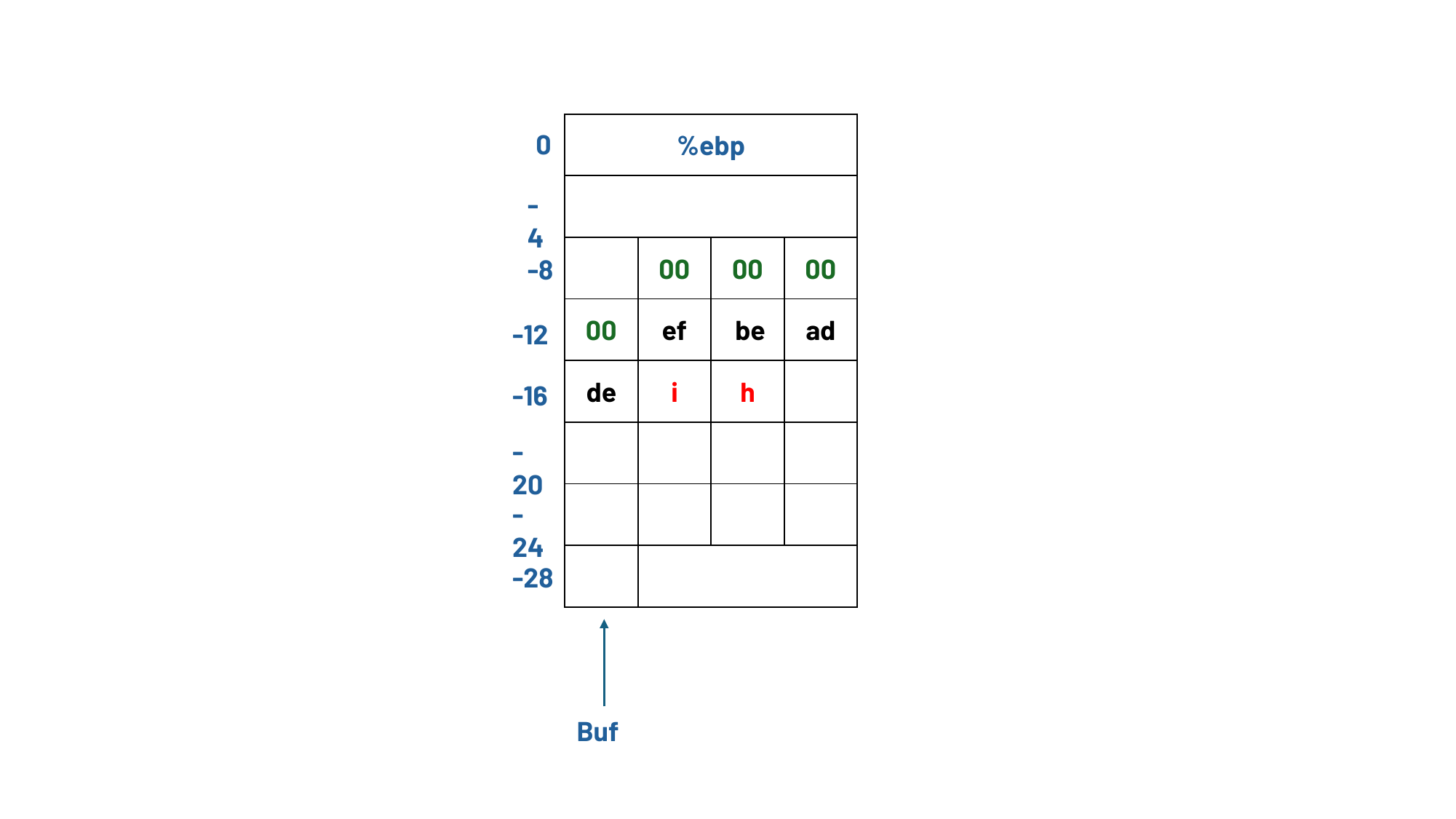

| %ebp |  |  |  |
| --- | --- | --- | --- |
|  |  |  |  |
|  | 00 | 00 | 00 |
| 00 | ef | be | ad |
| de | i | h |  |
|  |  |  |  |
|  |  |  |  |
|  |  |  |  |
|  |  |  |  |
0
-4
-8
-12
-16
-20
-24
-28
Buf